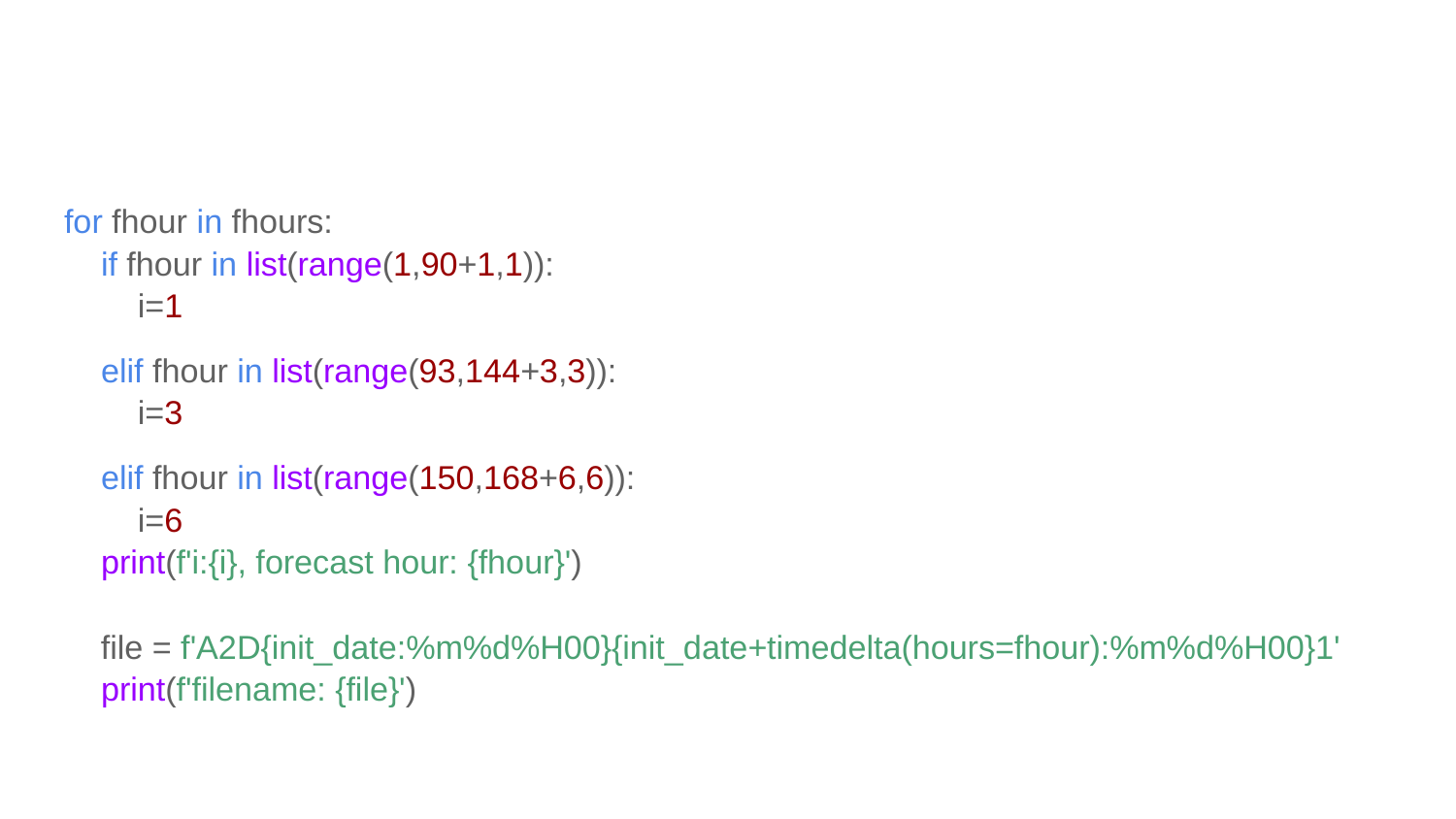

#
for fhour in fhours:
    if fhour in list(range(1,90+1,1)):
        i=1
    elif fhour in list(range(93,144+3,3)):
        i=3
    elif fhour in list(range(150,168+6,6)):
        i=6
    print(f'i:{i}, forecast hour: {fhour}')
    file = f'A2D{init_date:%m%d%H00}{init_date+timedelta(hours=fhour):%m%d%H00}1'
    print(f'filename: {file}')